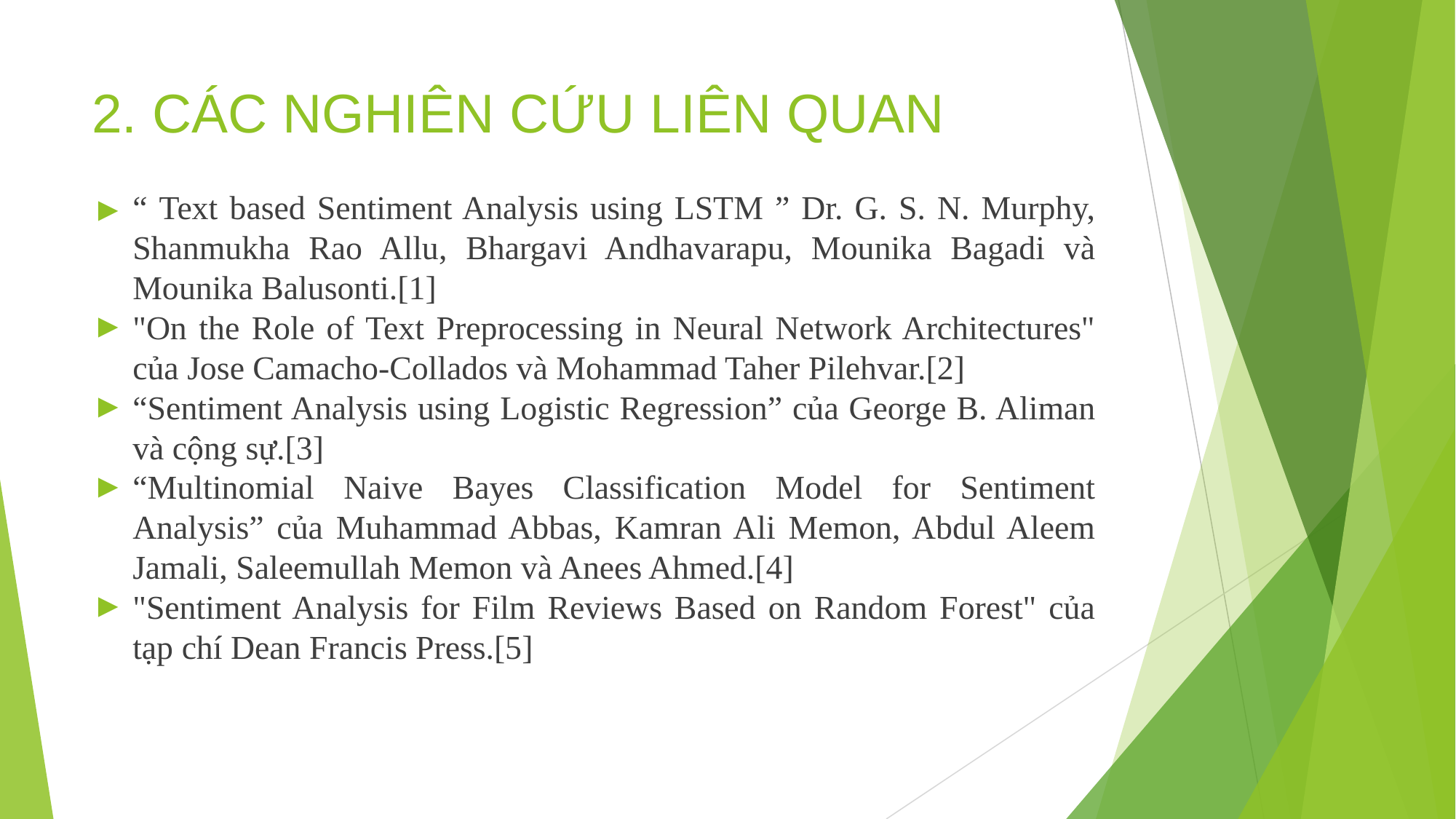

# 2. CÁC NGHIÊN CỨU LIÊN QUAN
“ Text based Sentiment Analysis using LSTM ” Dr. G. S. N. Murphy, Shanmukha Rao Allu, Bhargavi Andhavarapu, Mounika Bagadi và Mounika Balusonti.[1]
"On the Role of Text Preprocessing in Neural Network Architectures" của Jose Camacho-Collados và Mohammad Taher Pilehvar.[2]
“Sentiment Analysis using Logistic Regression” của George B. Aliman và cộng sự.[3]
“Multinomial Naive Bayes Classification Model for Sentiment Analysis” của Muhammad Abbas, Kamran Ali Memon, Abdul Aleem Jamali, Saleemullah Memon và Anees Ahmed.[4]
"Sentiment Analysis for Film Reviews Based on Random Forest" của tạp chí Dean Francis Press.[5]